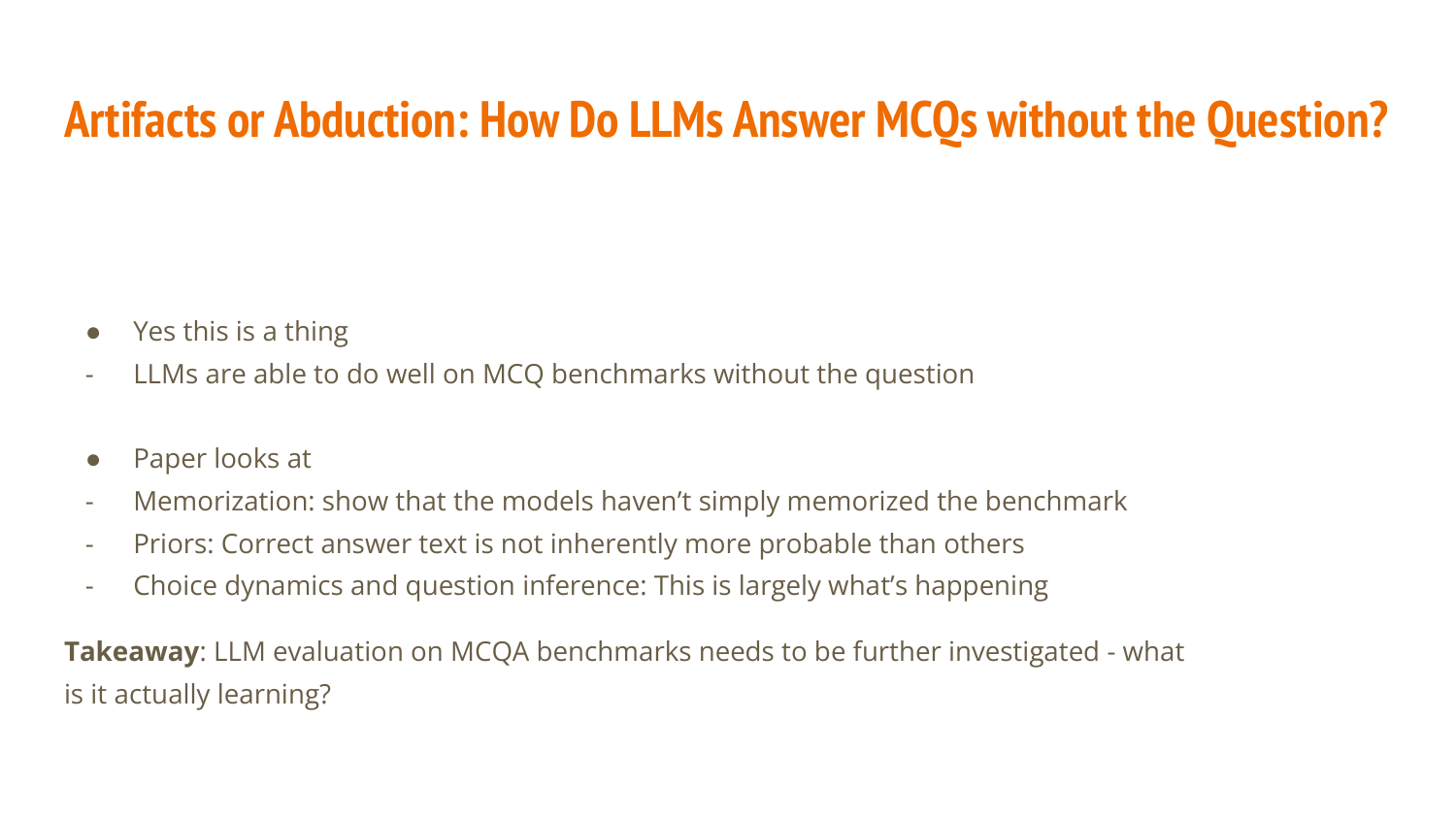

# Artifacts or Abduction: How Do LLMs Answer MCQs without the Question?
Yes this is a thing
LLMs are able to do well on MCQ benchmarks without the question
Paper looks at
Memorization: show that the models haven’t simply memorized the benchmark
Priors: Correct answer text is not inherently more probable than others
Choice dynamics and question inference: This is largely what’s happening
Takeaway: LLM evaluation on MCQA benchmarks needs to be further investigated - what is it actually learning?